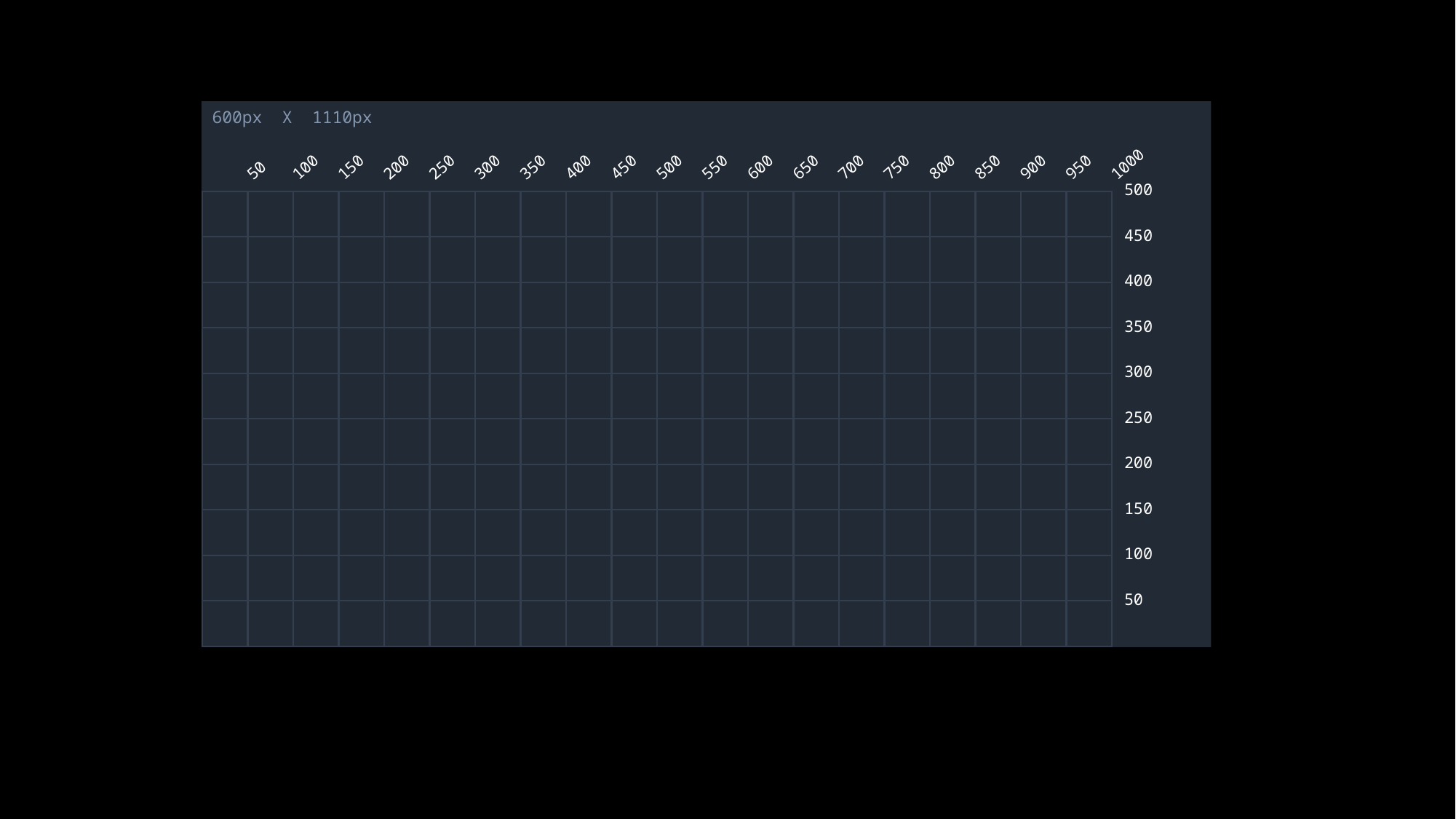

600px  X  1110px
50
100
150
200
250
300
350
400
450
500
550
600
650
700
750
800
850
900
950
1000
500

450
400
350
300
250
200
150
100
50